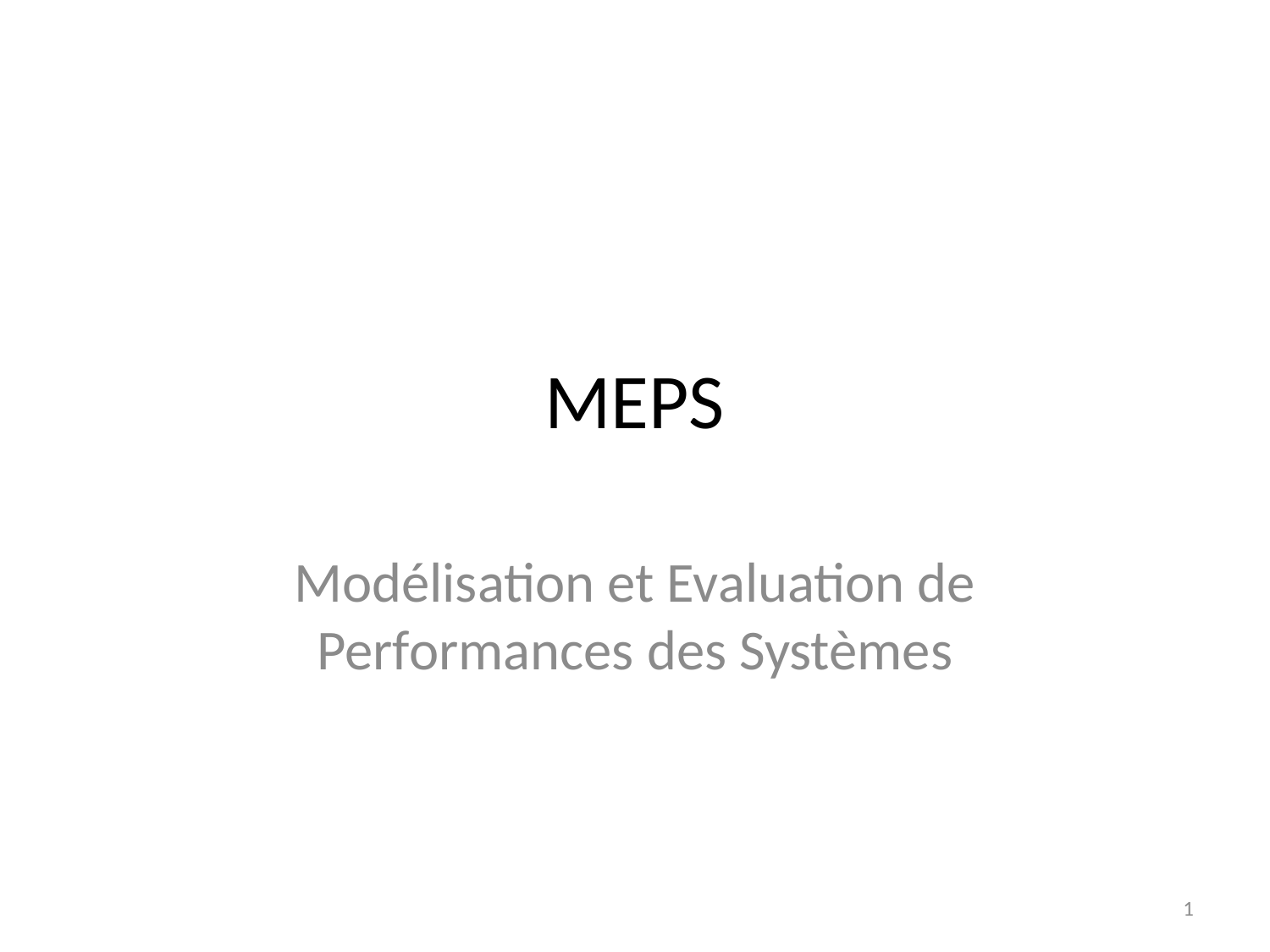

# MEPS
Modélisation et Evaluation de Performances des Systèmes
1